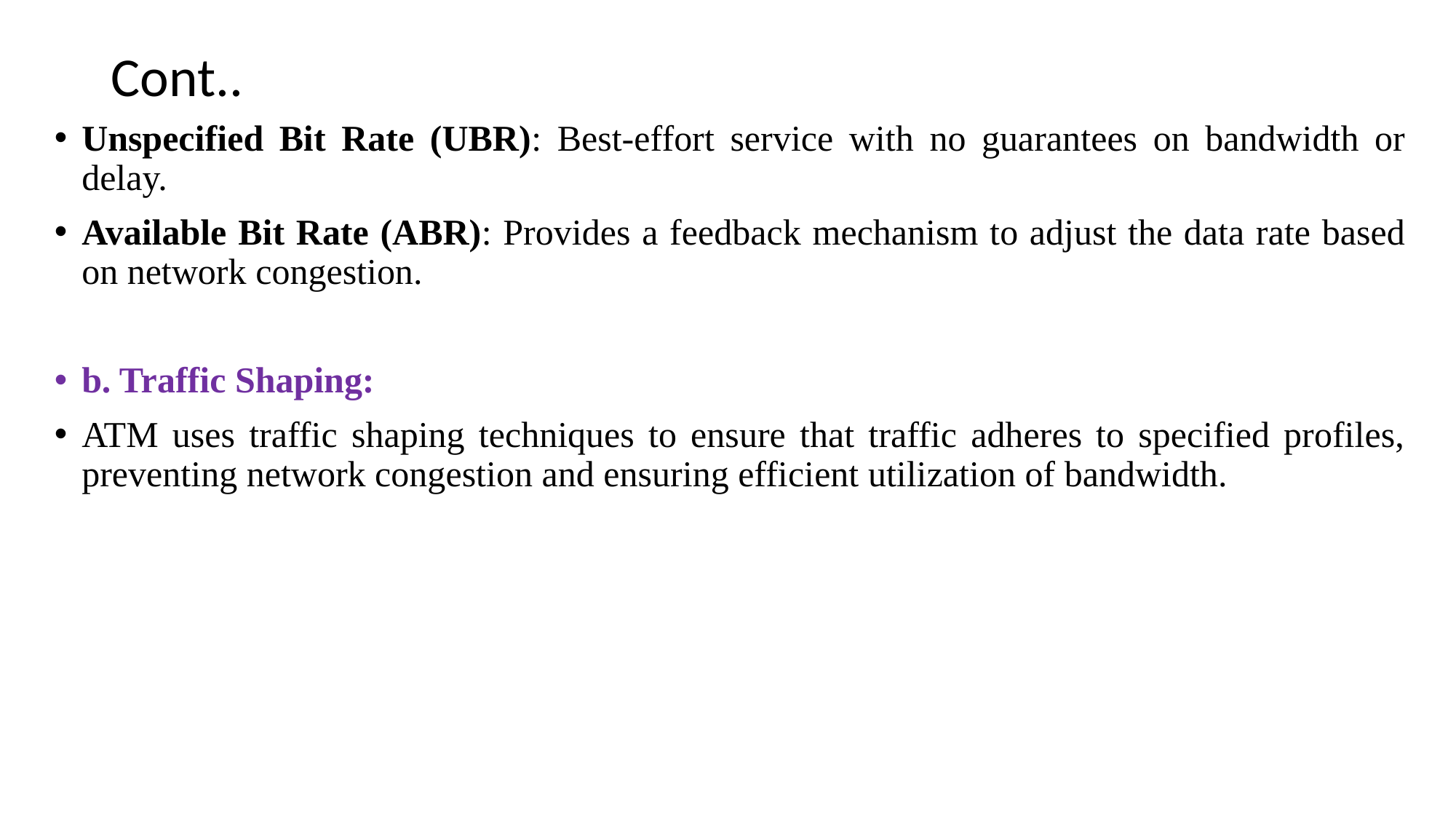

# Cont..
Unspecified Bit Rate (UBR): Best-effort service with no guarantees on bandwidth or delay.
Available Bit Rate (ABR): Provides a feedback mechanism to adjust the data rate based on network congestion.

b. Traffic Shaping:
ATM uses traffic shaping techniques to ensure that traffic adheres to specified profiles, preventing network congestion and ensuring efficient utilization of bandwidth.